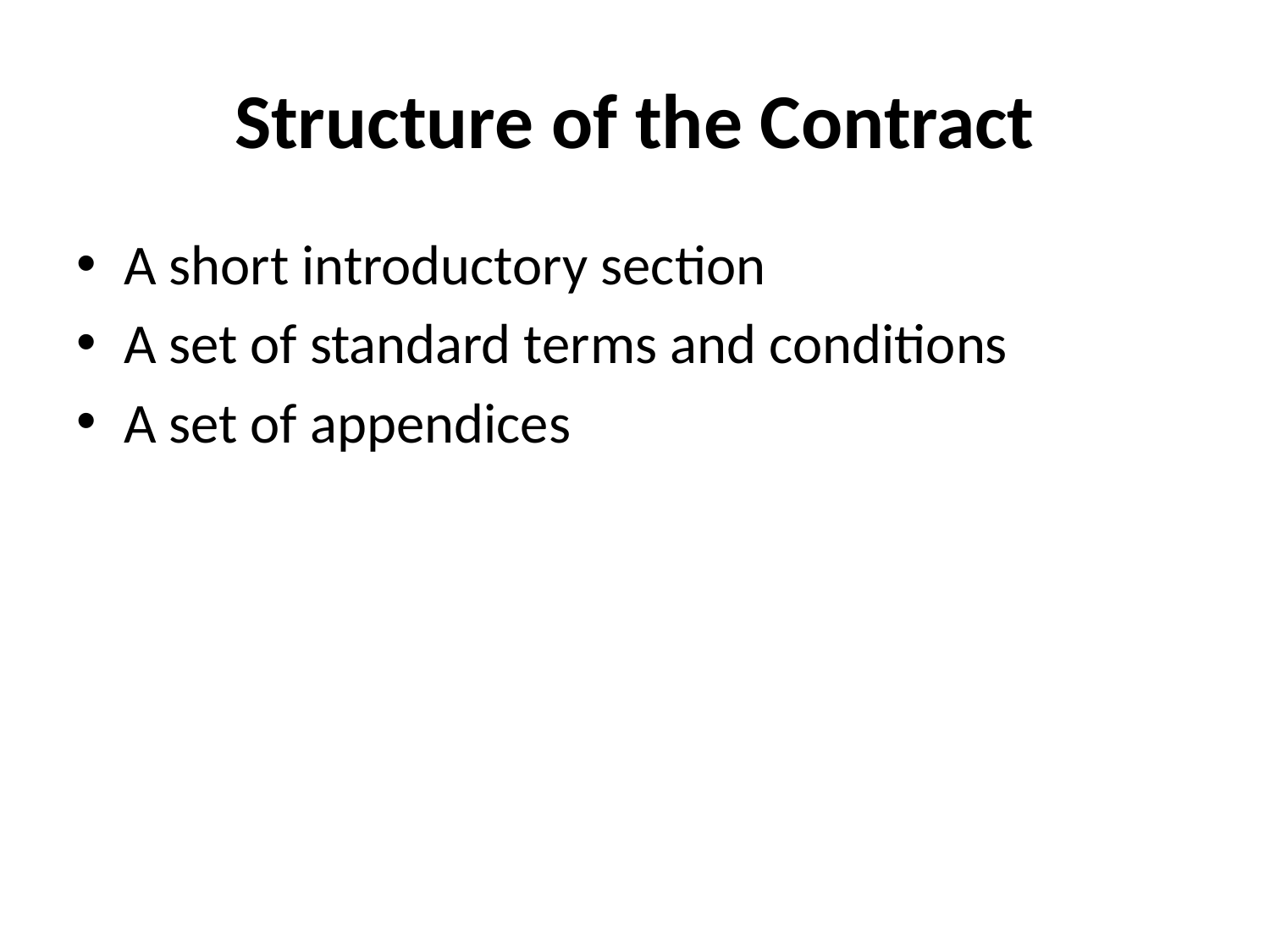

# Structure of the Contract
A short introductory section
A set of standard terms and conditions
A set of appendices